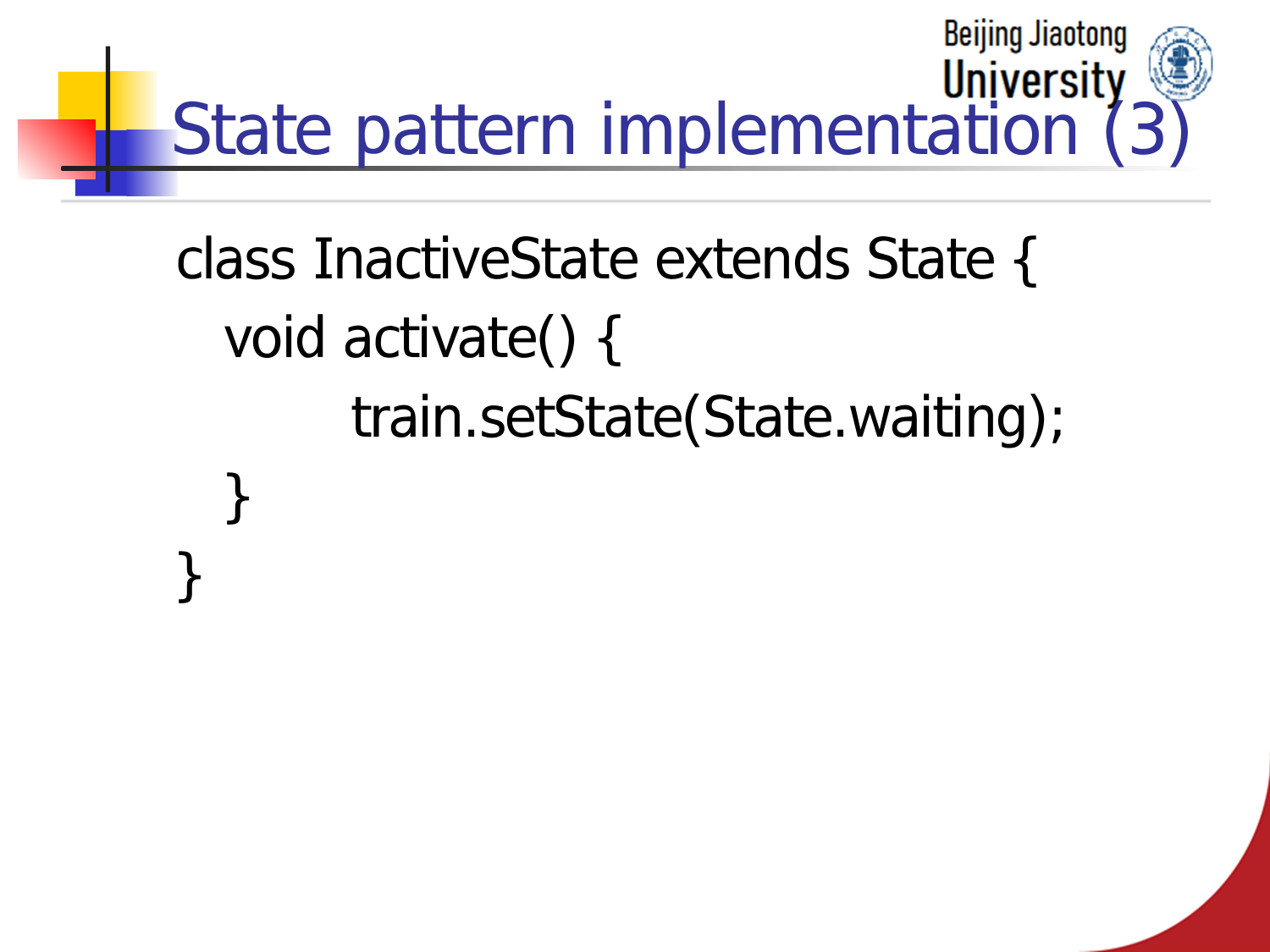

# State pattern implementation (3)
class InactiveState extends State {
	void activate() {
		train.setState(State.waiting);
	}
}